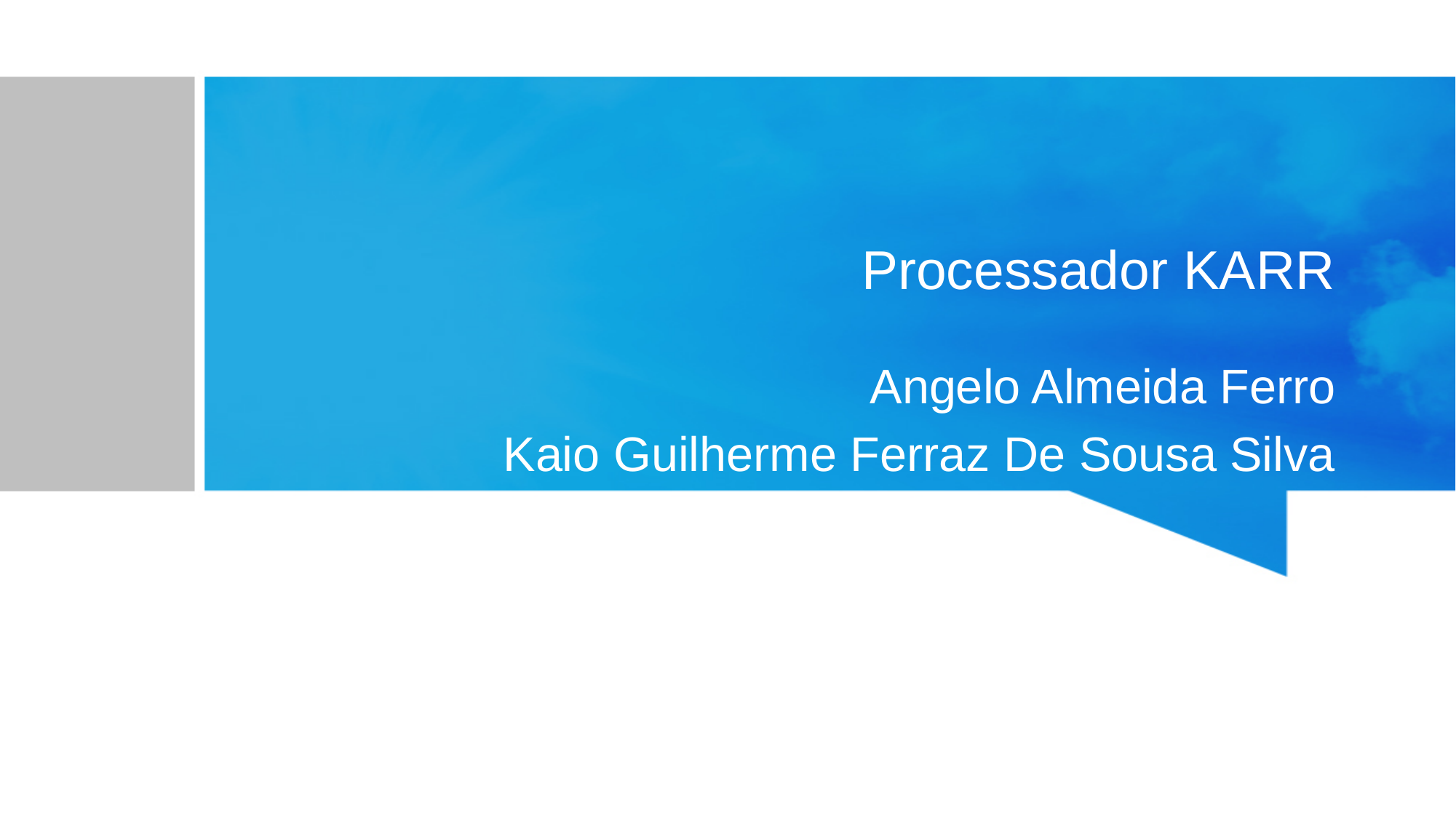

# Processador KARR
Angelo Almeida Ferro
Kaio Guilherme Ferraz De Sousa Silva

1